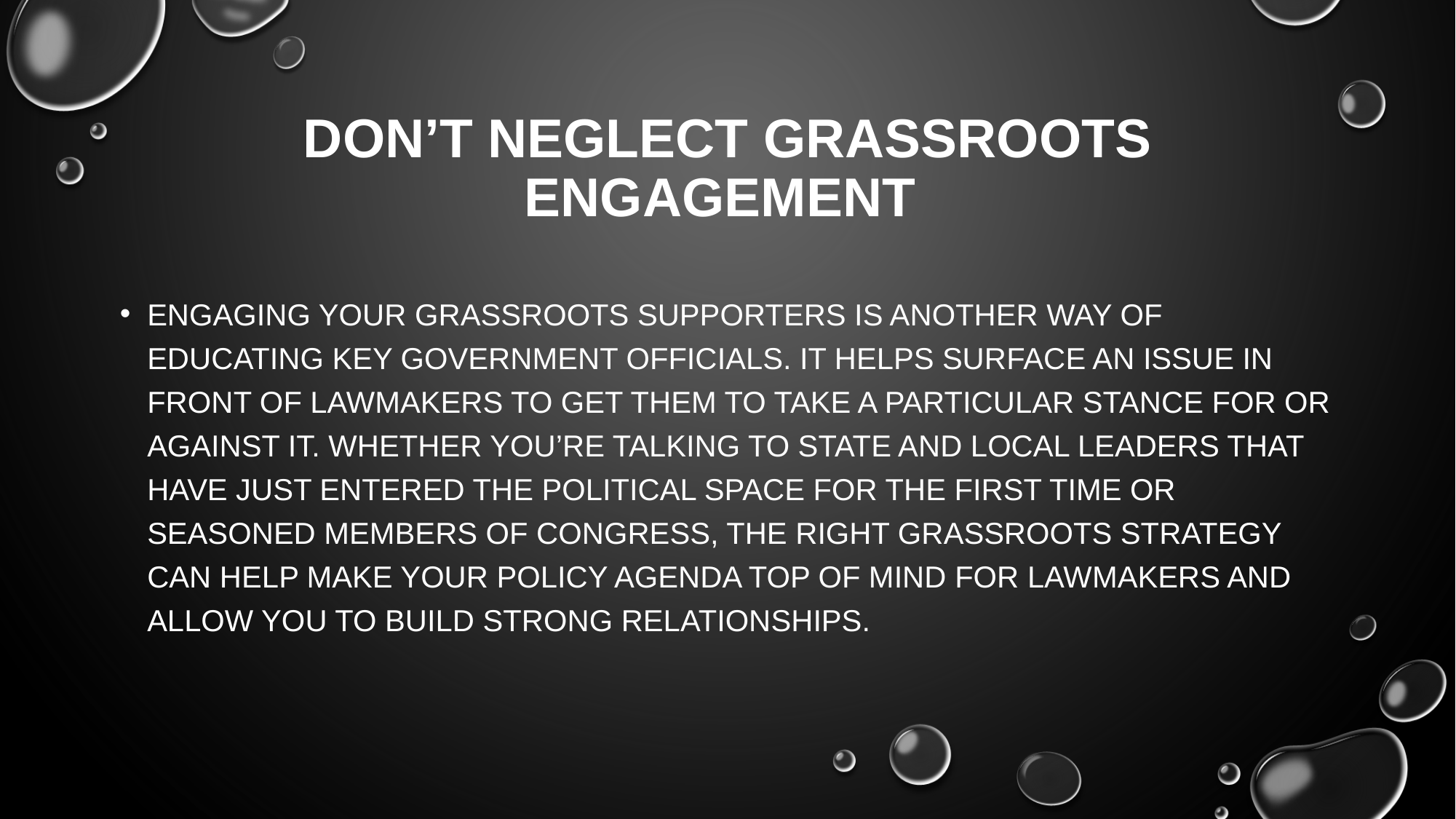

# DON’T NEGLECT GRASSROOTS ENGAGEMENT
Engaging your grassroots supporters is another way of educating key government officials. It helps surface an issue in front of lawmakers to get them to take a particular stance for or against it. Whether you’re talking to state and local leaders that have just entered the political space for the first time or seasoned members of Congress, the right grassroots strategy can help make your policy agenda top of mind for lawmakers and allow you to build strong relationships.